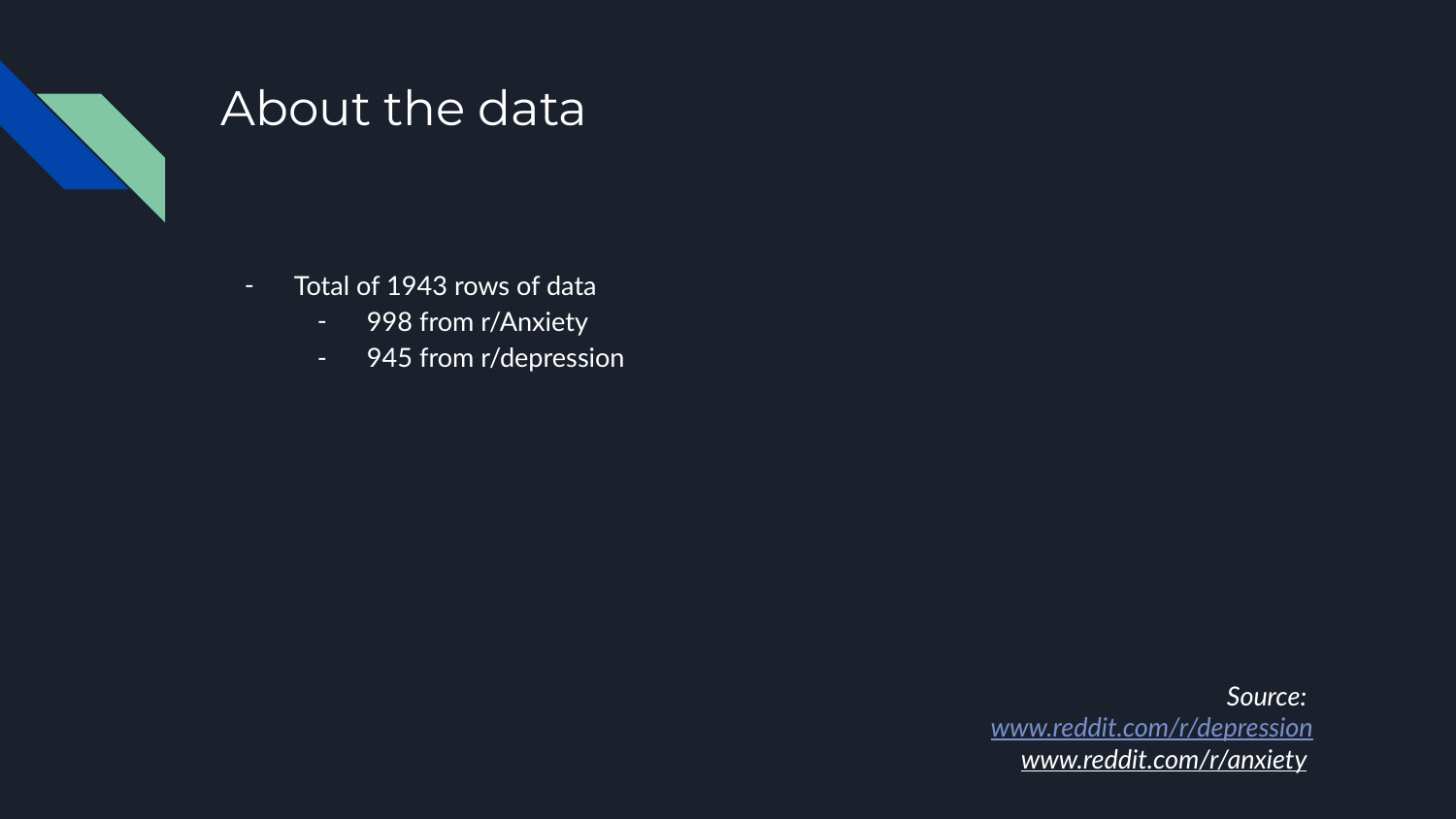

# About the data
Total of 1943 rows of data
998 from r/Anxiety
945 from r/depression

Source:
www.reddit.com/r/depression
www.reddit.com/r/anxiety